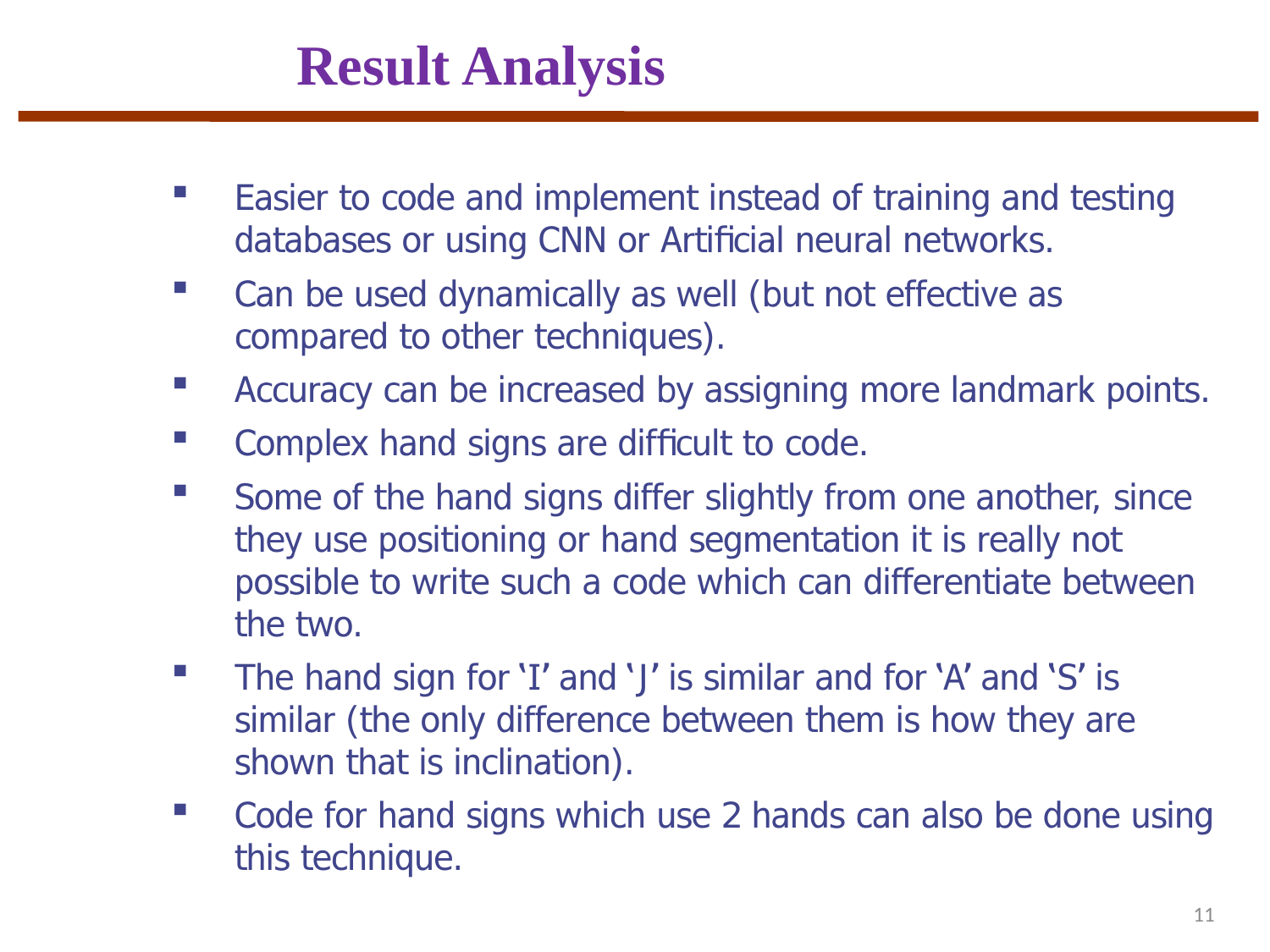

Result Analysis

Easier to code and implement instead of training and testing databases or using CNN or Artificial neural networks.
Can be used dynamically as well (but not effective as compared to other techniques).
Accuracy can be increased by assigning more landmark points.
Complex hand signs are difficult to code.
Some of the hand signs differ slightly from one another, since they use positioning or hand segmentation it is really not possible to write such a code which can differentiate between the two.
The hand sign for ‘I’ and ‘J’ is similar and for ‘A’ and ‘S’ is similar (the only difference between them is how they are shown that is inclination).
Code for hand signs which use 2 hands can also be done using this technique.

11